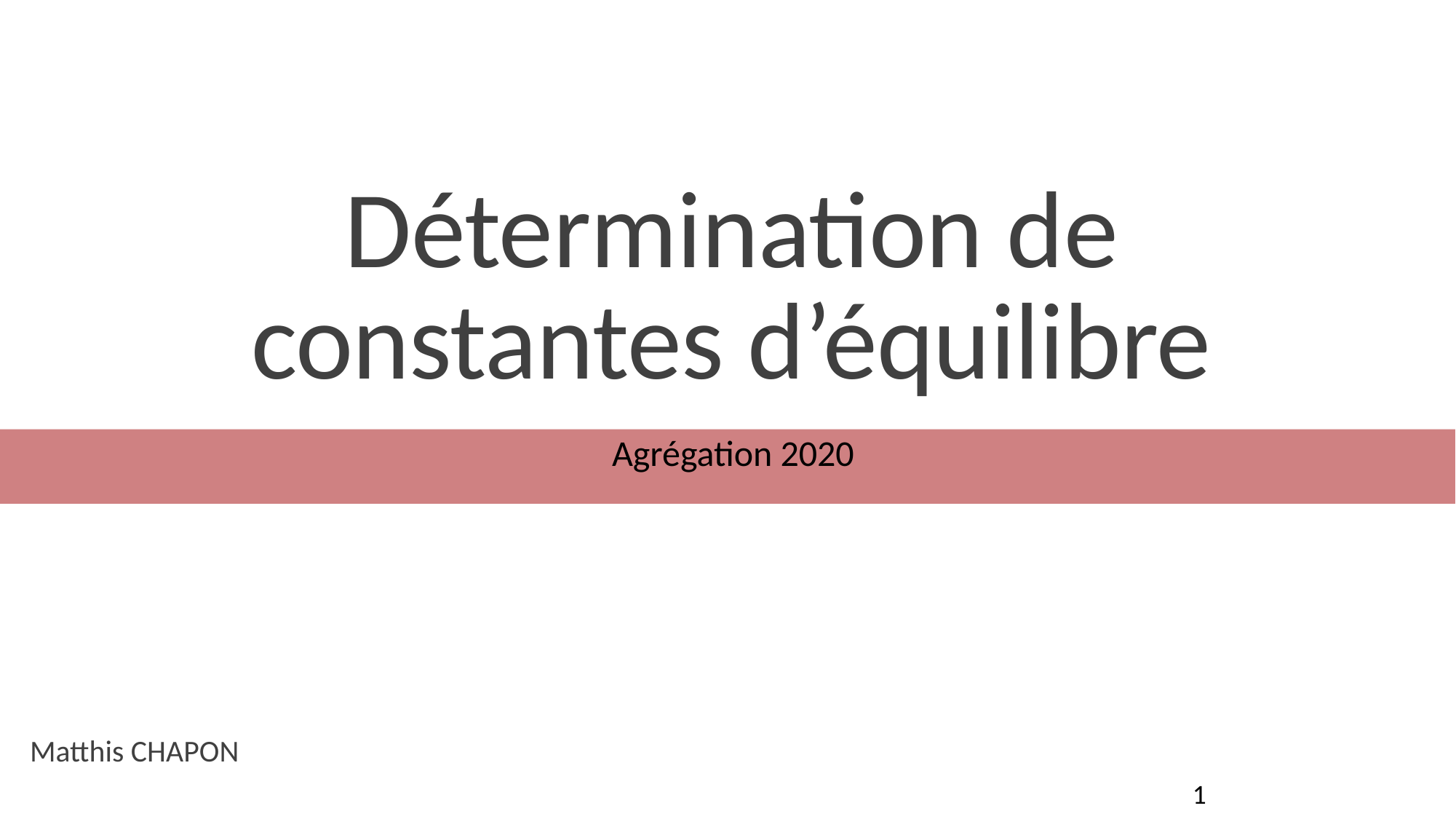

# Détermination de constantes d’équilibre
Agrégation 2020
Matthis CHAPON
1